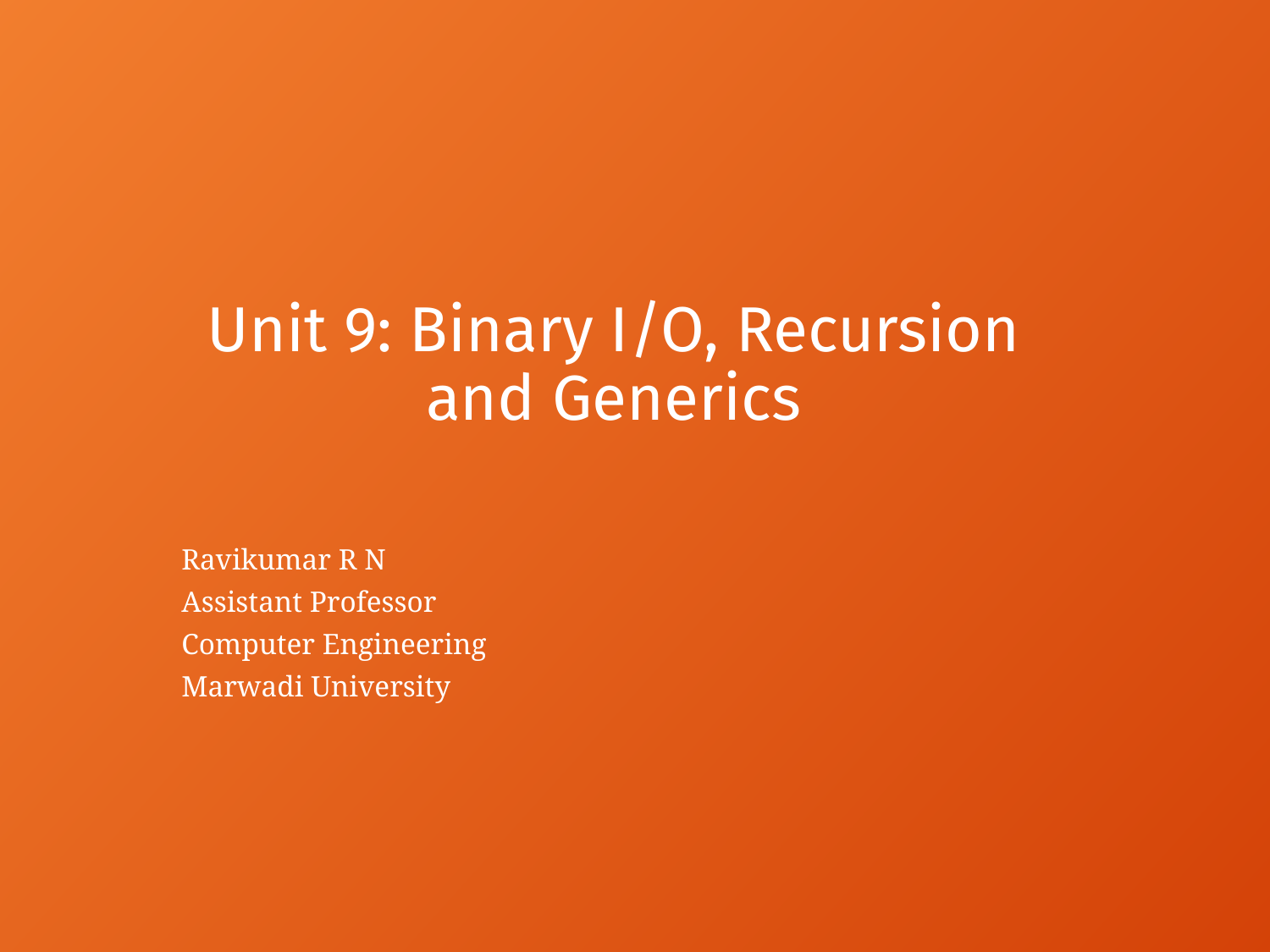

# Unit 9: Binary I/O, Recursion and Generics
Ravikumar R N
Assistant Professor
Computer Engineering
Marwadi University